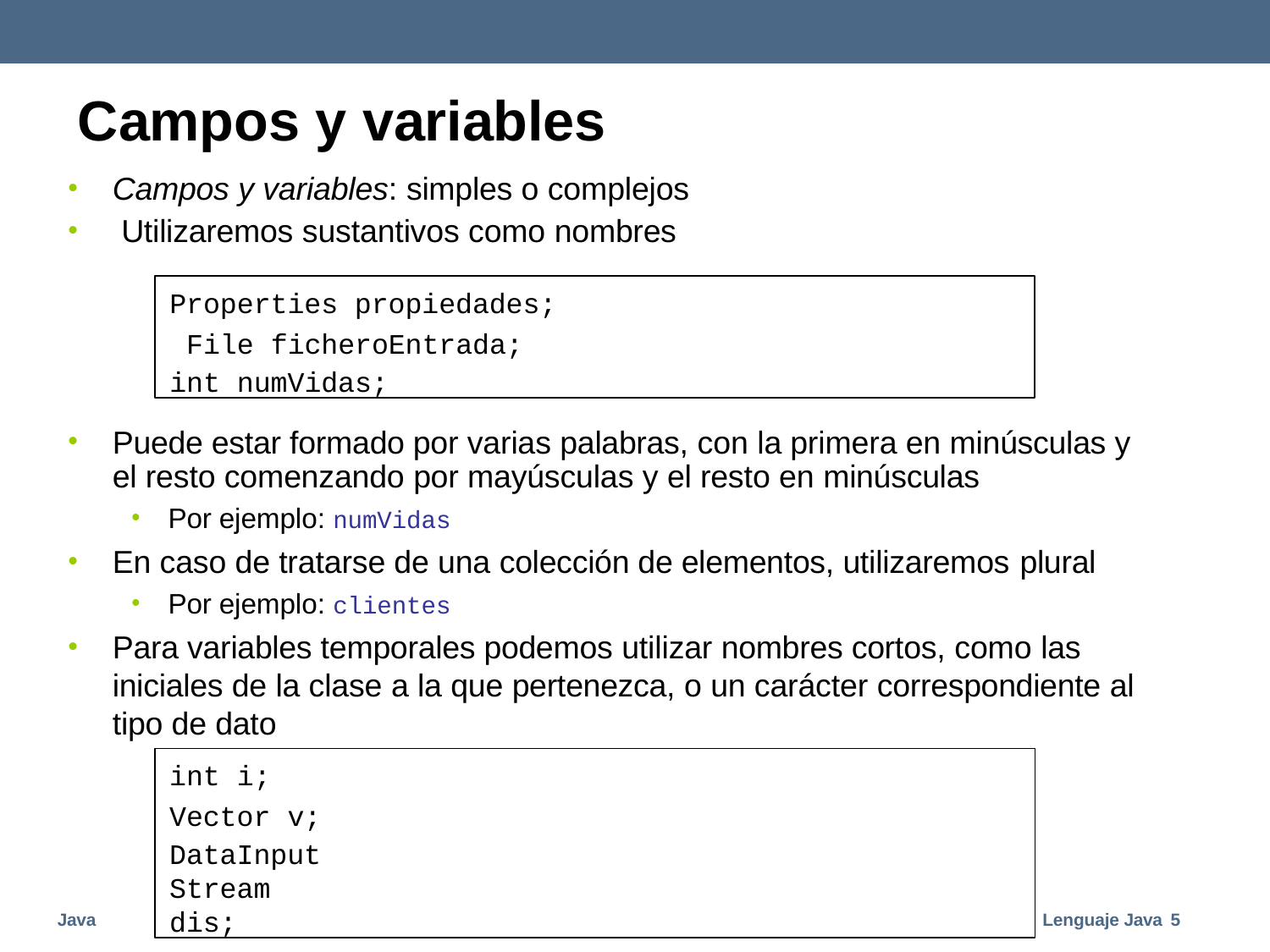

# Campos y variables
•
•
Campos y variables: simples o complejos  Utilizaremos sustantivos como nombres
Properties propiedades;  File ficheroEntrada;
int numVidas;
•
Puede estar formado por varias palabras, con la primera en minúsculas y  el resto comenzando por mayúsculas y el resto en minúsculas
Por ejemplo: numVidas
En caso de tratarse de una colección de elementos, utilizaremos plural
Por ejemplo: clientes
Para variables temporales podemos utilizar nombres cortos, como las  iniciales de la clase a la que pertenezca, o un carácter correspondiente al  tipo de dato
•
•
int i;
Vector v;
DataInputStream dis;
Java
Lenguaje Java 5